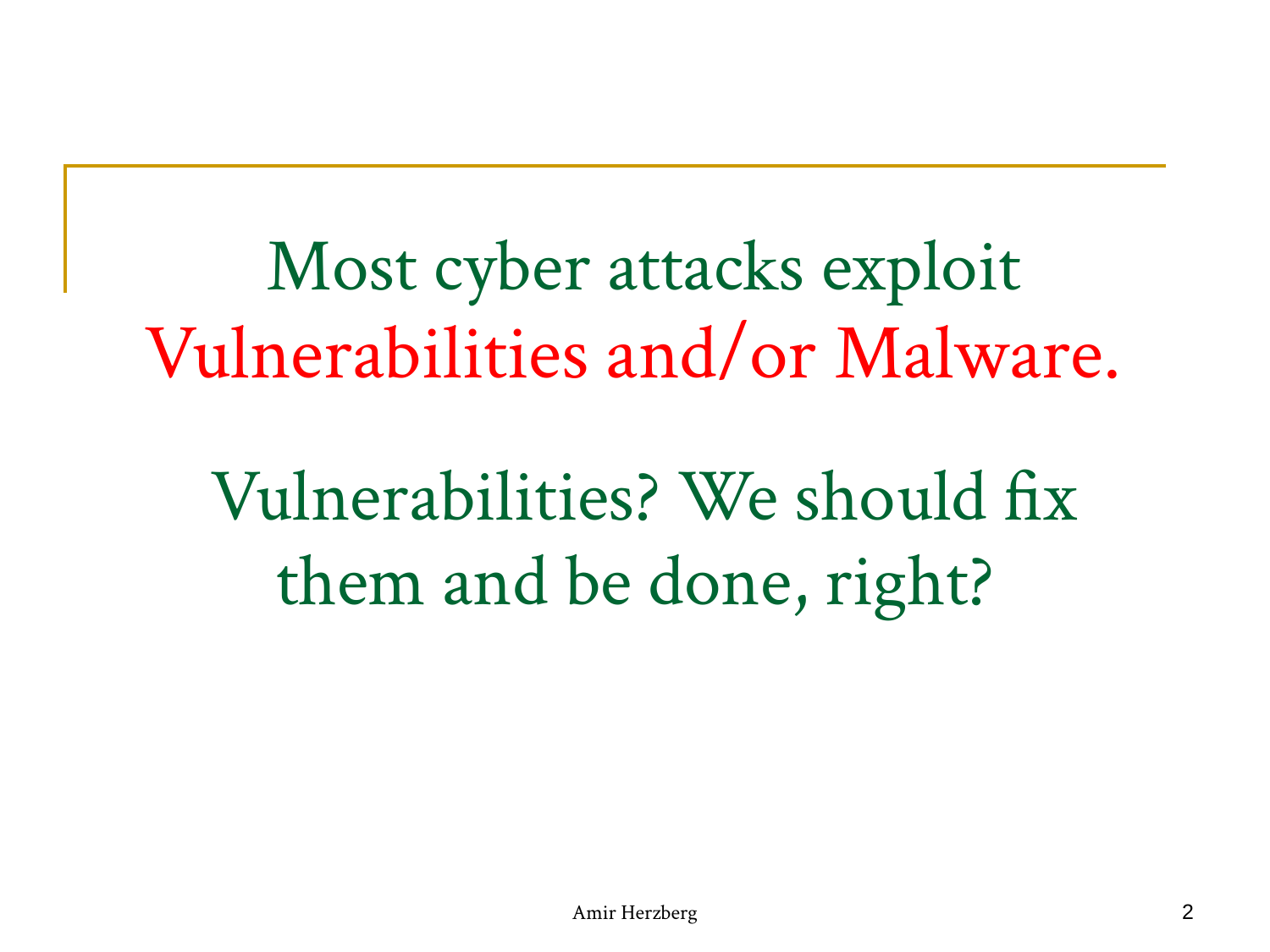

Most cyber attacks exploit
Vulnerabilities and/or Malware.
Vulnerabilities? We should fix them and be done, right?
Amir Herzberg
2